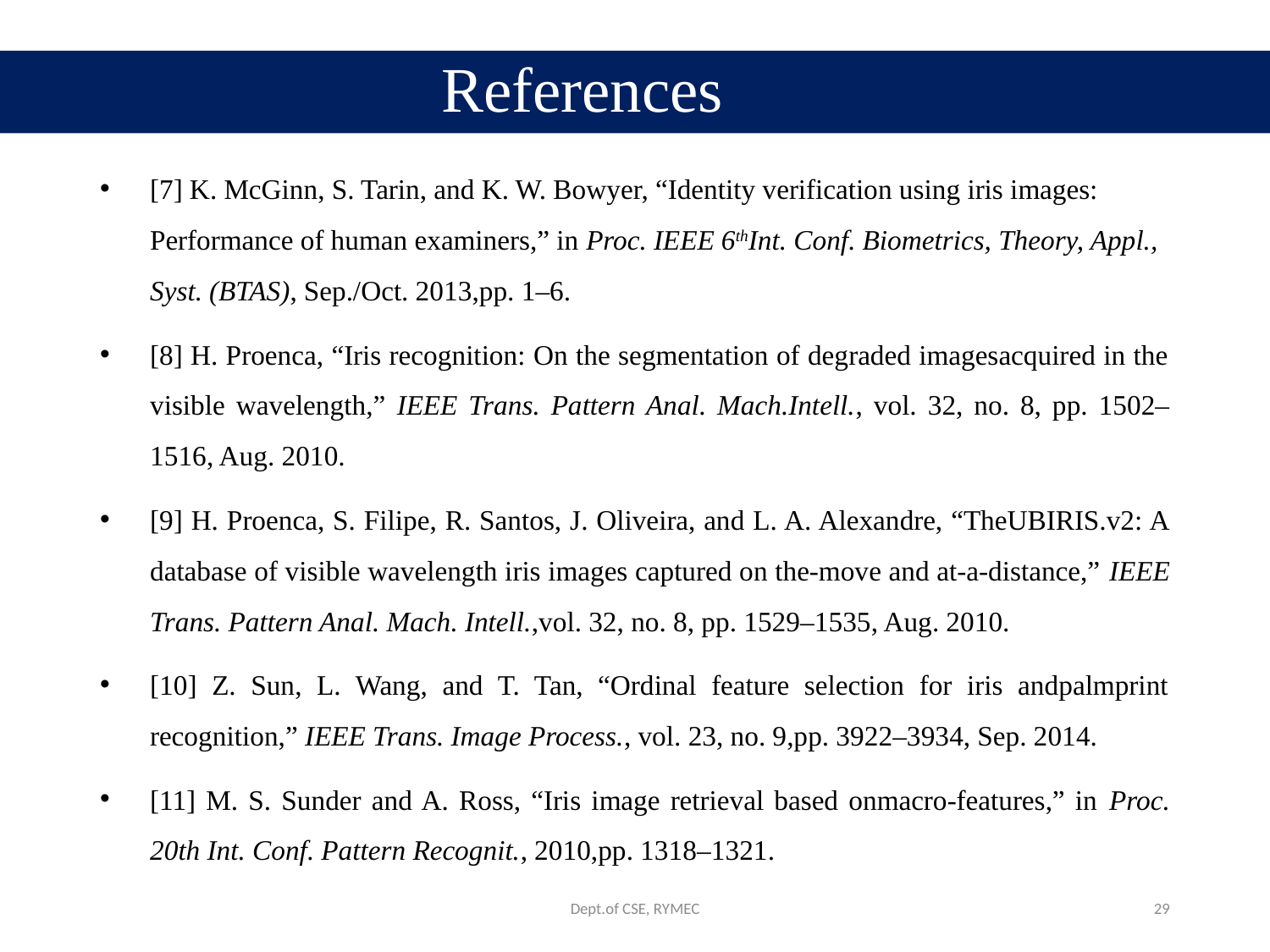

# References
[7] K. McGinn, S. Tarin, and K. W. Bowyer, “Identity verification using iris images: Performance of human examiners,” in Proc. IEEE 6thInt. Conf. Biometrics, Theory, Appl., Syst. (BTAS), Sep./Oct. 2013,pp. 1–6.
[8] H. Proenca, “Iris recognition: On the segmentation of degraded imagesacquired in the visible wavelength,” IEEE Trans. Pattern Anal. Mach.Intell., vol. 32, no. 8, pp. 1502–1516, Aug. 2010.
[9] H. Proenca, S. Filipe, R. Santos, J. Oliveira, and L. A. Alexandre, “TheUBIRIS.v2: A database of visible wavelength iris images captured on the-move and at-a-distance,” IEEE Trans. Pattern Anal. Mach. Intell.,vol. 32, no. 8, pp. 1529–1535, Aug. 2010.
[10] Z. Sun, L. Wang, and T. Tan, “Ordinal feature selection for iris andpalmprint recognition,” IEEE Trans. Image Process., vol. 23, no. 9,pp. 3922–3934, Sep. 2014.
[11] M. S. Sunder and A. Ross, “Iris image retrieval based onmacro-features,” in Proc. 20th Int. Conf. Pattern Recognit., 2010,pp. 1318–1321.

Dept.of CSE, RYMEC
29